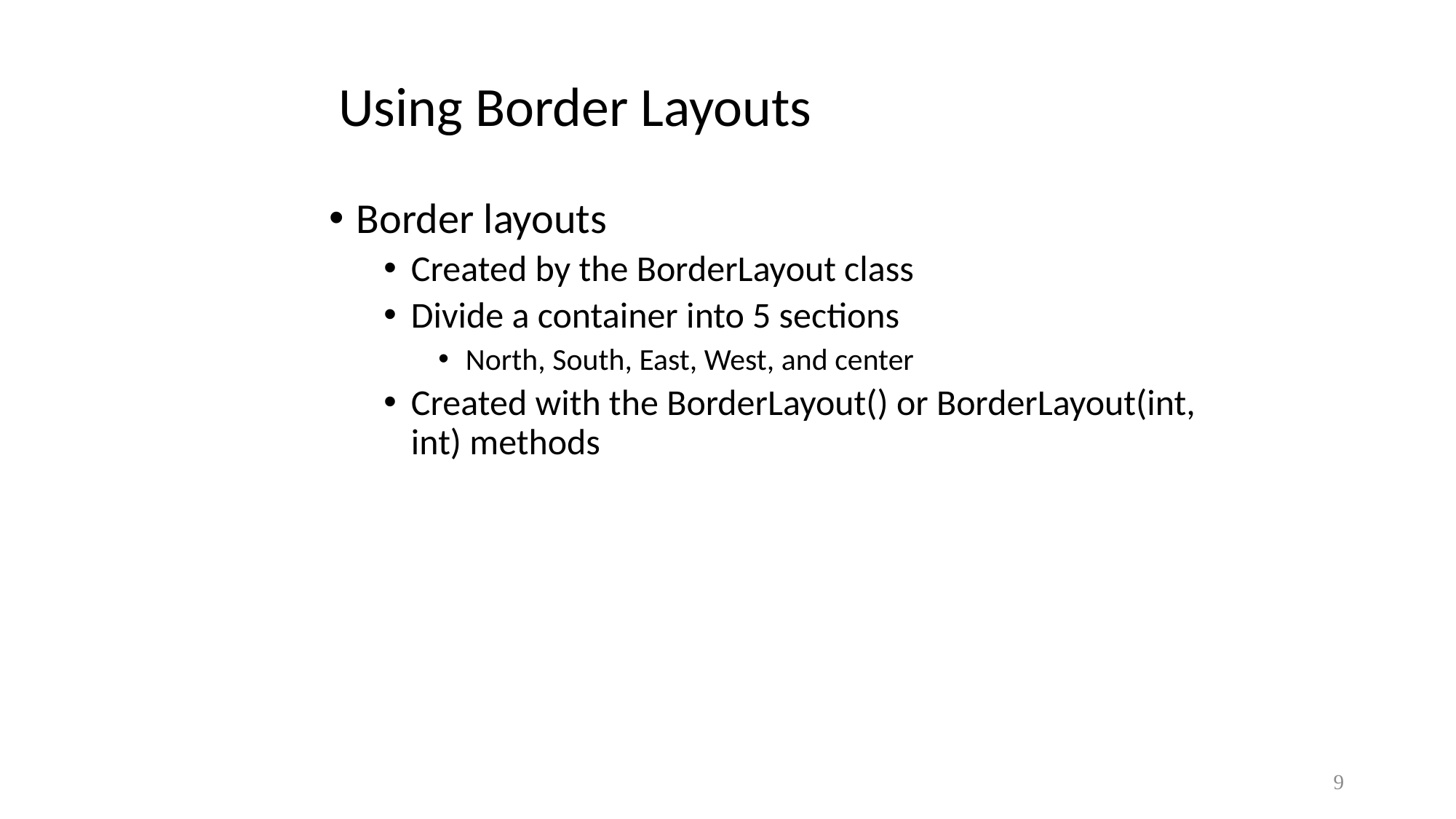

# Using Border Layouts
Border layouts
Created by the BorderLayout class
Divide a container into 5 sections
North, South, East, West, and center
Created with the BorderLayout() or BorderLayout(int, int) methods
9